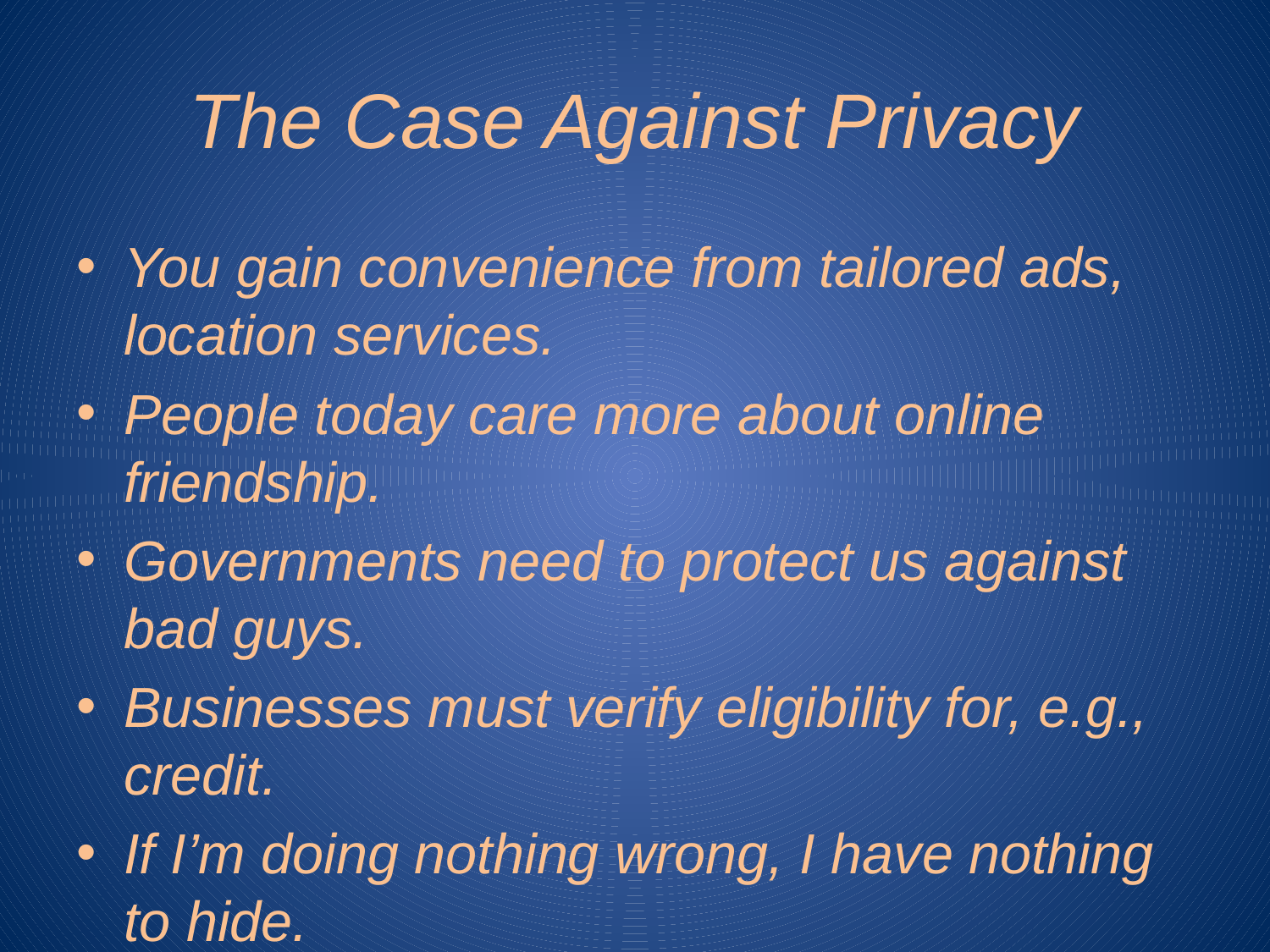

# The Case Against Privacy
You gain convenience from tailored ads, location services.
People today care more about online friendship.
Governments need to protect us against bad guys.
Businesses must verify eligibility for, e.g., credit.
If I’m doing nothing wrong, I have nothing to hide.